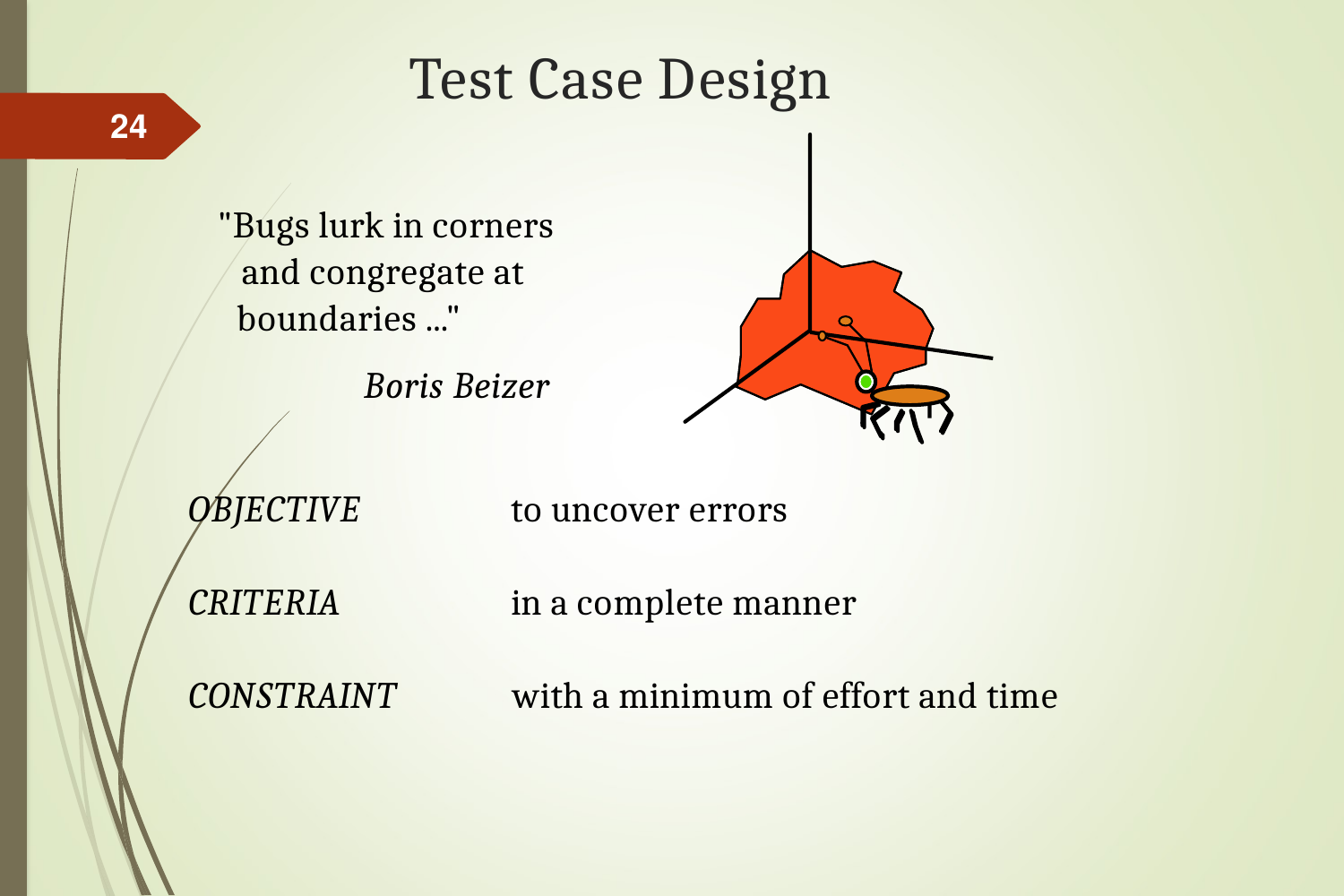

# Test Case Design
24

"Bugs lurk in corners
and congregate at

boundaries ..."

Boris Beizer

OBJECTIVE
to uncover errors

CRITERIA
in a complete manner

CONSTRAINT
with a minimum of effort and time